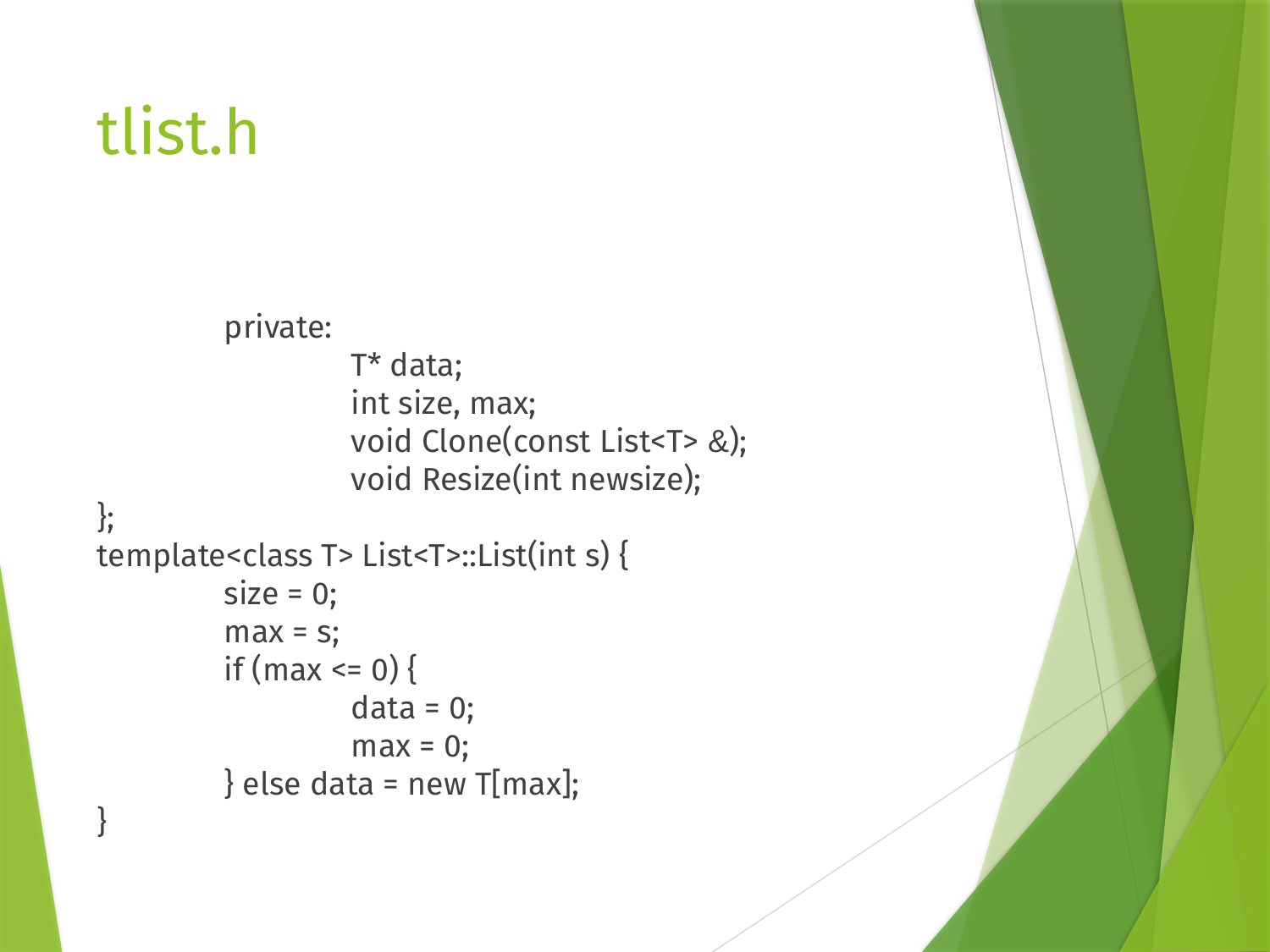

# tlist.h
	private:
		T* data;
		int size, max;
		void Clone(const List<T> &);
		void Resize(int newsize);
};
template<class T> List<T>::List(int s) {
	size = 0;
	max = s;
	if (max <= 0) {
		data = 0;
		max = 0;
	} else data = new T[max];
}